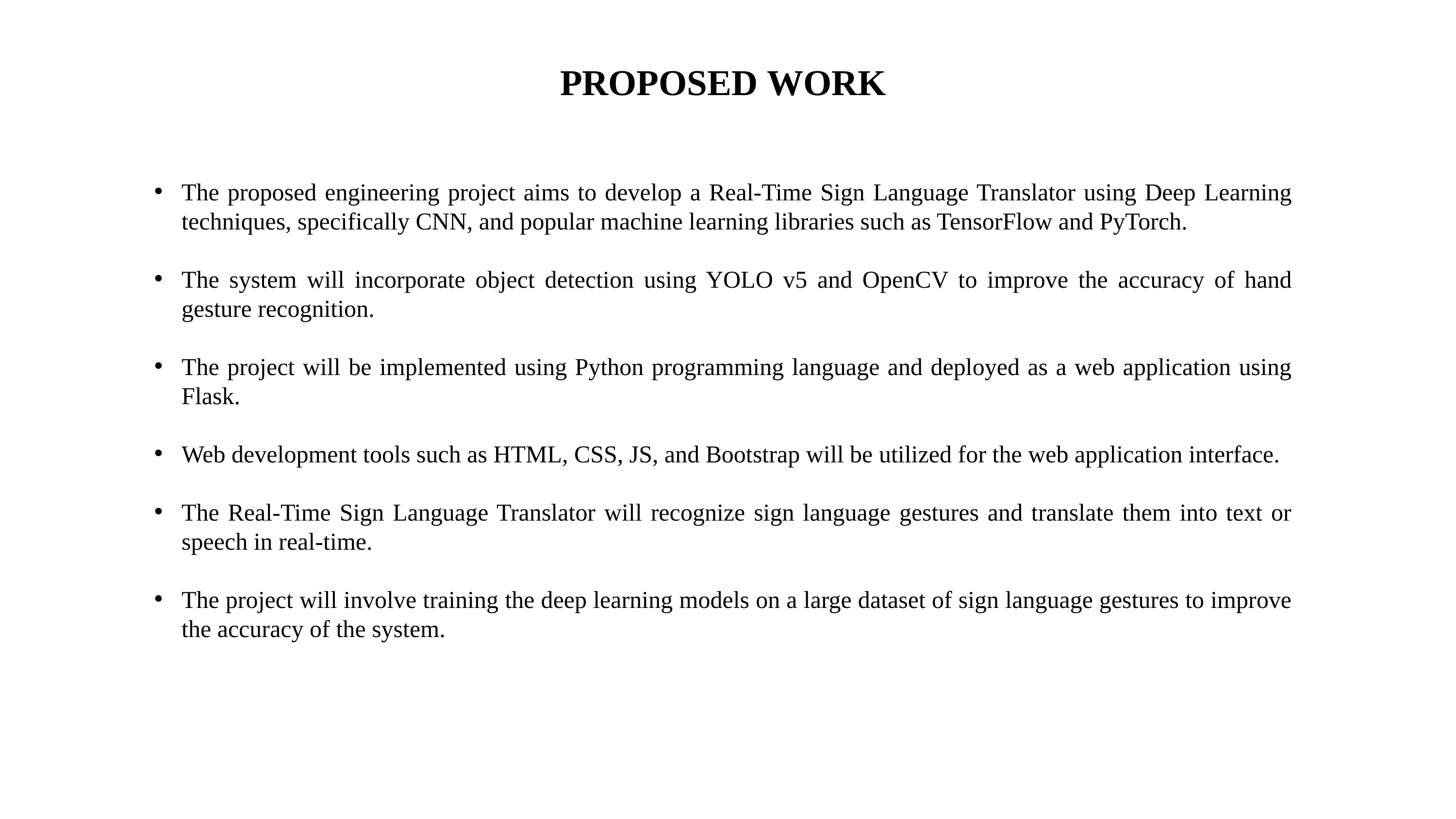

# PROPOSED WORK
The proposed engineering project aims to develop a Real-Time Sign Language Translator using Deep Learning techniques, specifically CNN, and popular machine learning libraries such as TensorFlow and PyTorch.

The system will incorporate object detection using YOLO v5 and OpenCV to improve the accuracy of hand gesture recognition.

The project will be implemented using Python programming language and deployed as a web application using Flask.

Web development tools such as HTML, CSS, JS, and Bootstrap will be utilized for the web application interface.

The Real-Time Sign Language Translator will recognize sign language gestures and translate them into text or speech in real-time.

The project will involve training the deep learning models on a large dataset of sign language gestures to improve the accuracy of the system.